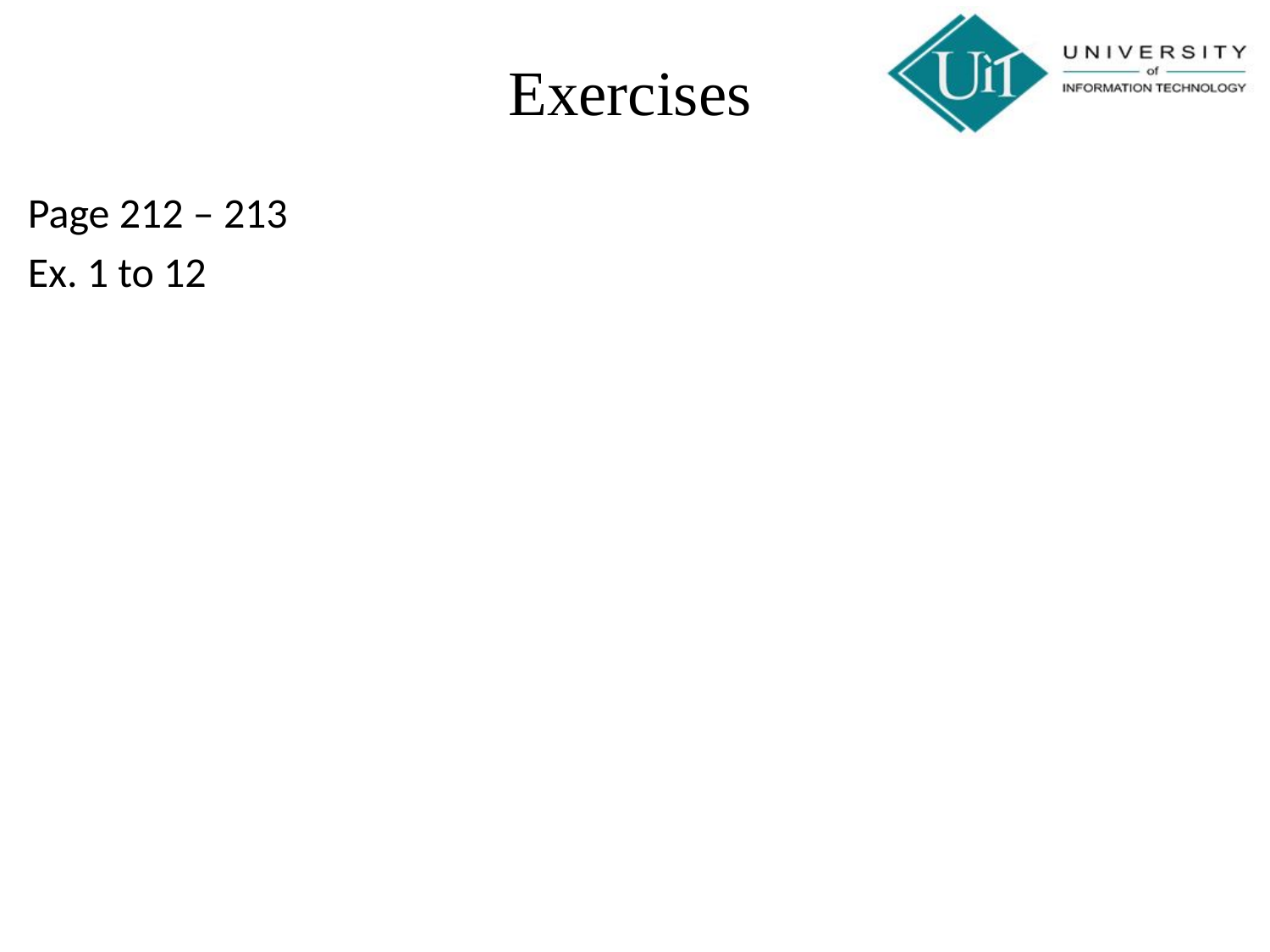

Exercises
Page 212 – 213
Ex. 1 to 12